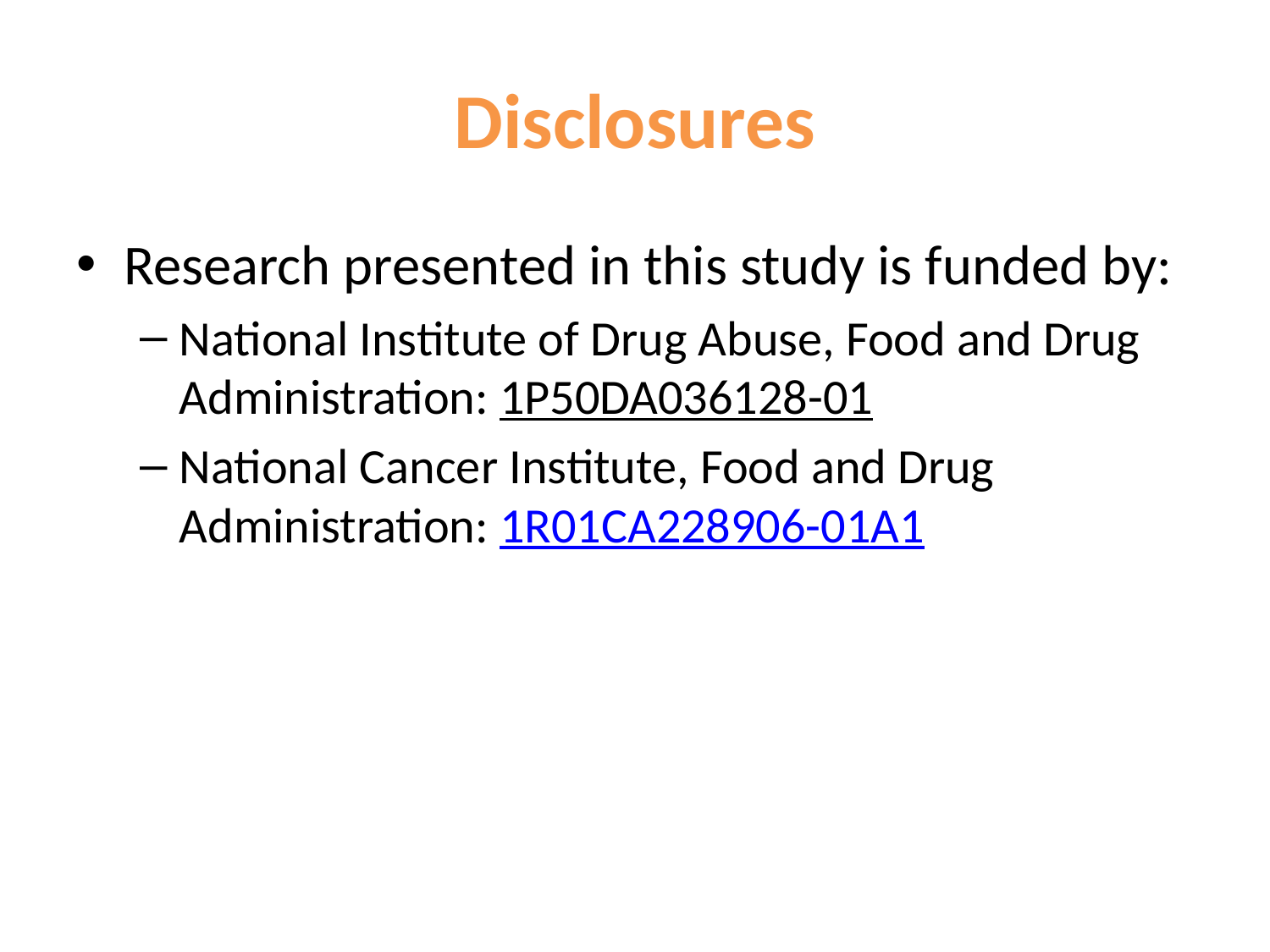

# Disclosures
Research presented in this study is funded by:
National Institute of Drug Abuse, Food and Drug Administration: 1P50DA036128-01
National Cancer Institute, Food and Drug Administration: 1R01CA228906-01A1